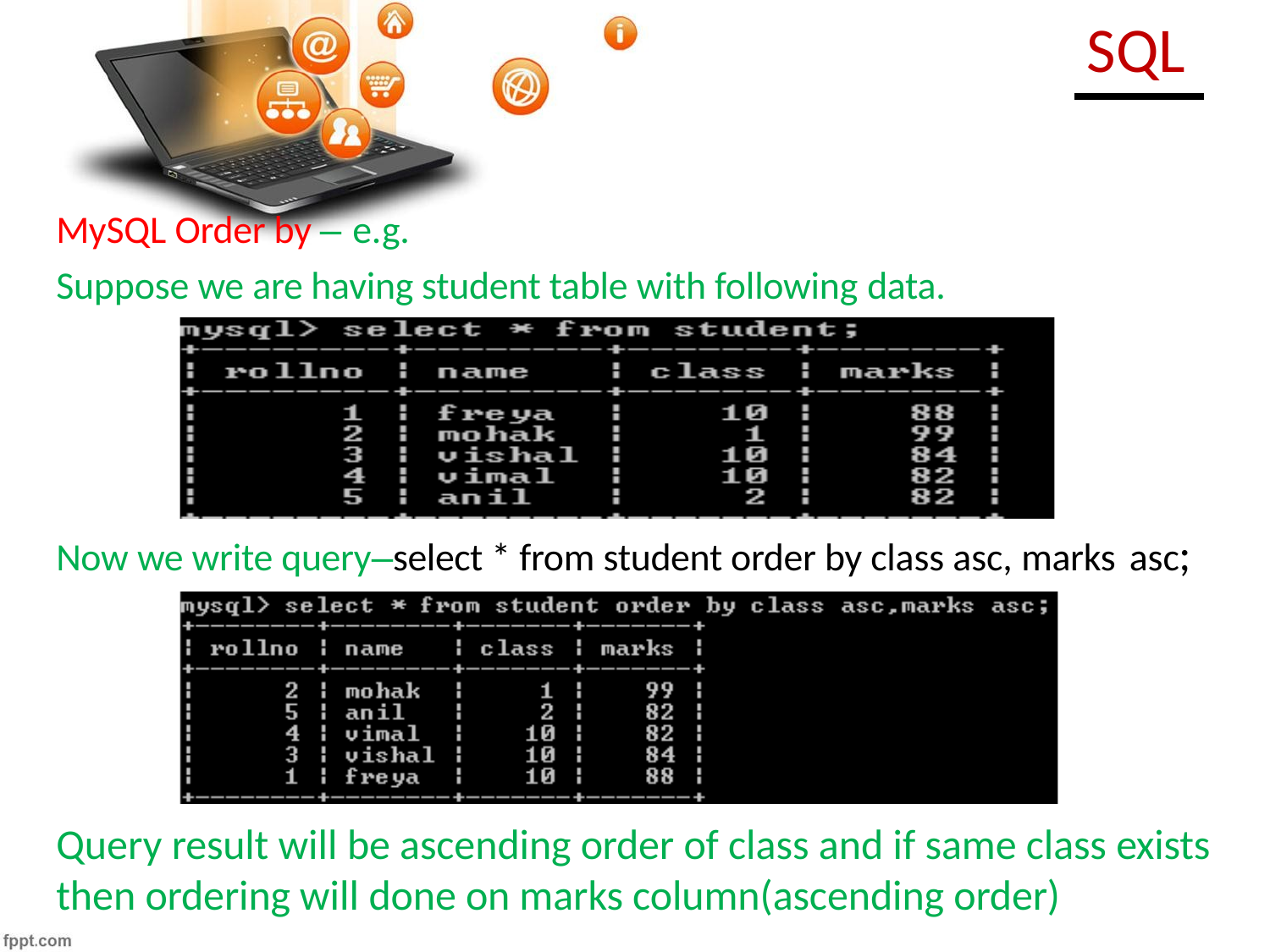

# SQL

MySQL Order by – e.g.
Suppose we are having student table with following data.

Now we write query–select * from student order by class asc, marks asc;

Query result will be ascending order of class and if same class exists  then ordering will done on marks column(ascending order)